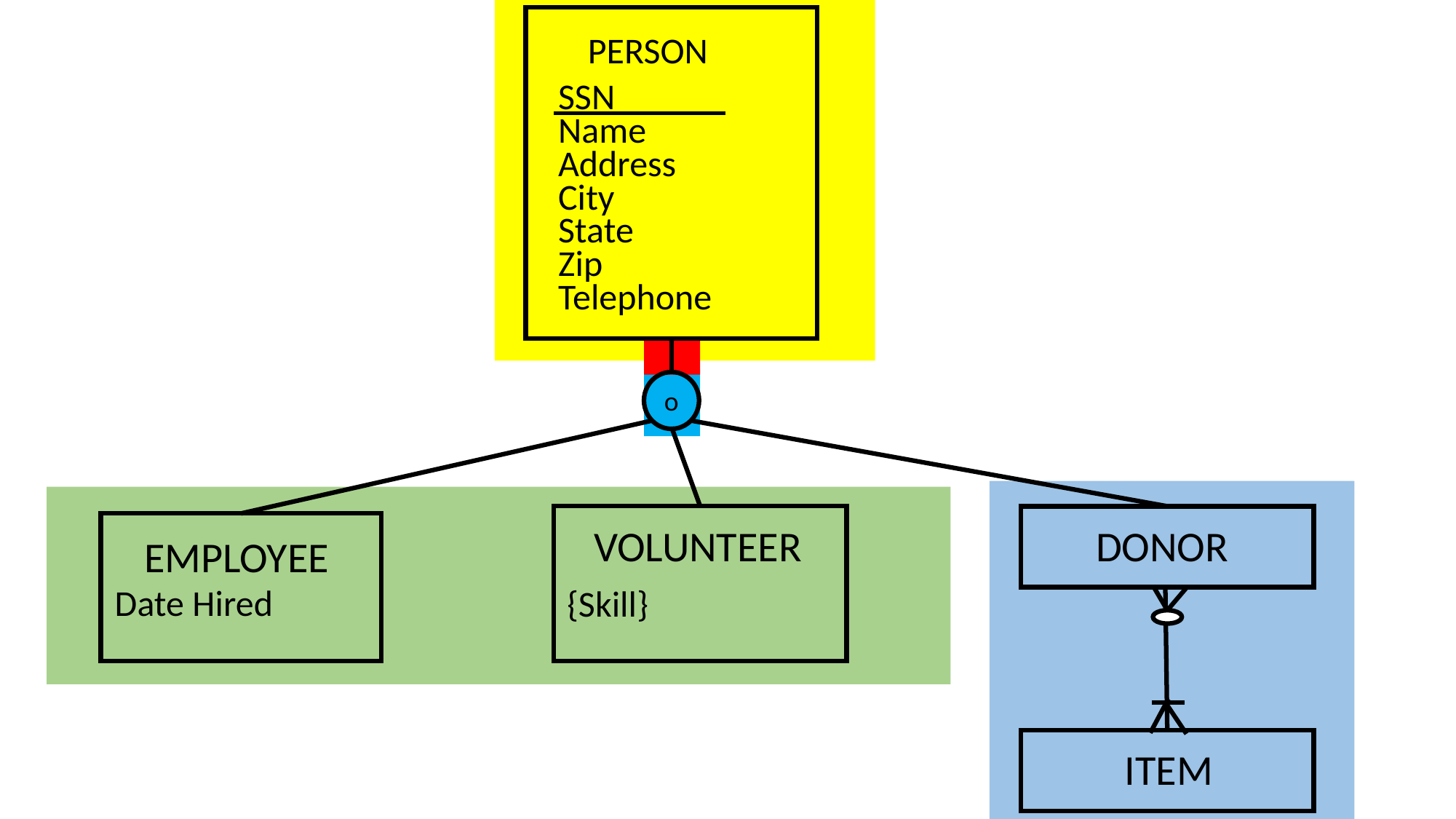

PERSON
SSN
Name
Address
City
State
Zip
Telephone

o

VOLUNTEER
DONOR
EMPLOYEE
Date Hired
{Skill}

ITEM